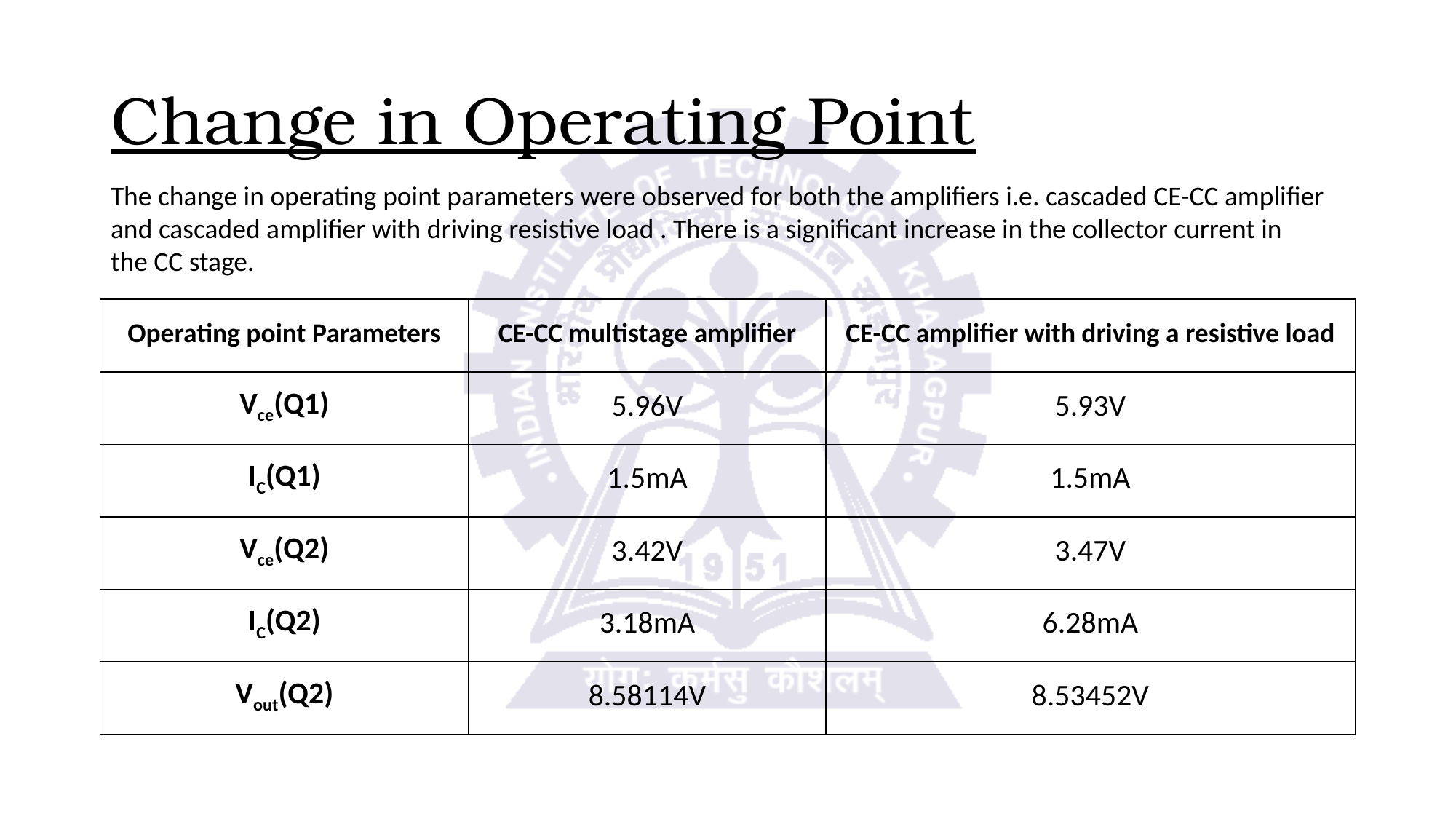

# Change in Operating Point
The change in operating point parameters were observed for both the amplifiers i.e. cascaded CE-CC amplifier and cascaded amplifier with driving resistive load . There is a significant increase in the collector current in the CC stage.
| Operating point Parameters | CE-CC multistage amplifier | CE-CC amplifier with driving a resistive load |
| --- | --- | --- |
| Vce(Q1) | 5.96V | 5.93V |
| IC(Q1) | 1.5mA | 1.5mA |
| Vce(Q2) | 3.42V | 3.47V |
| IC(Q2) | 3.18mA | 6.28mA |
| Vout(Q2) | 8.58114V | 8.53452V |